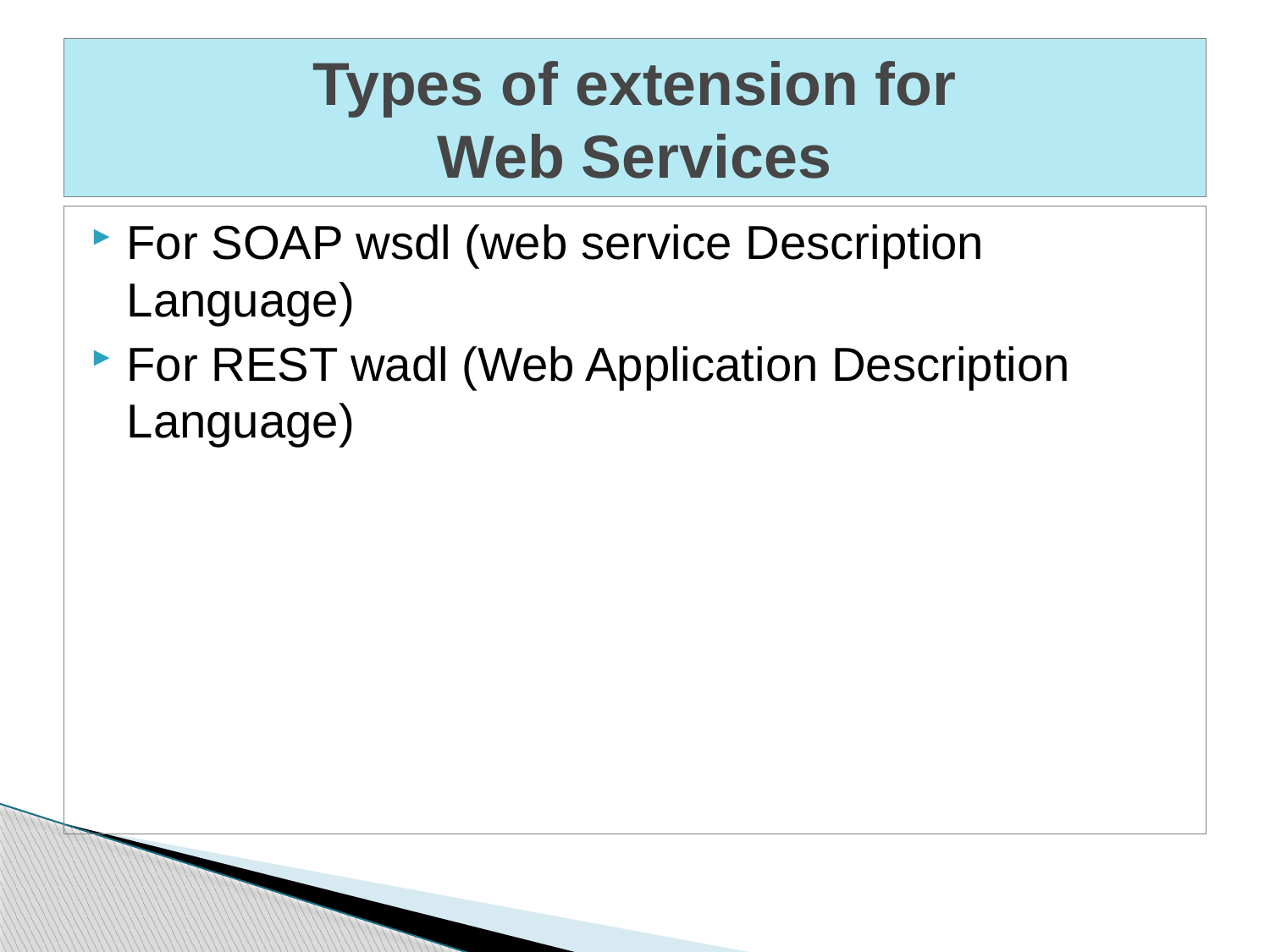

# Types of extension for Web Services
For SOAP wsdl (web service Description Language)
For REST wadl (Web Application Description Language)